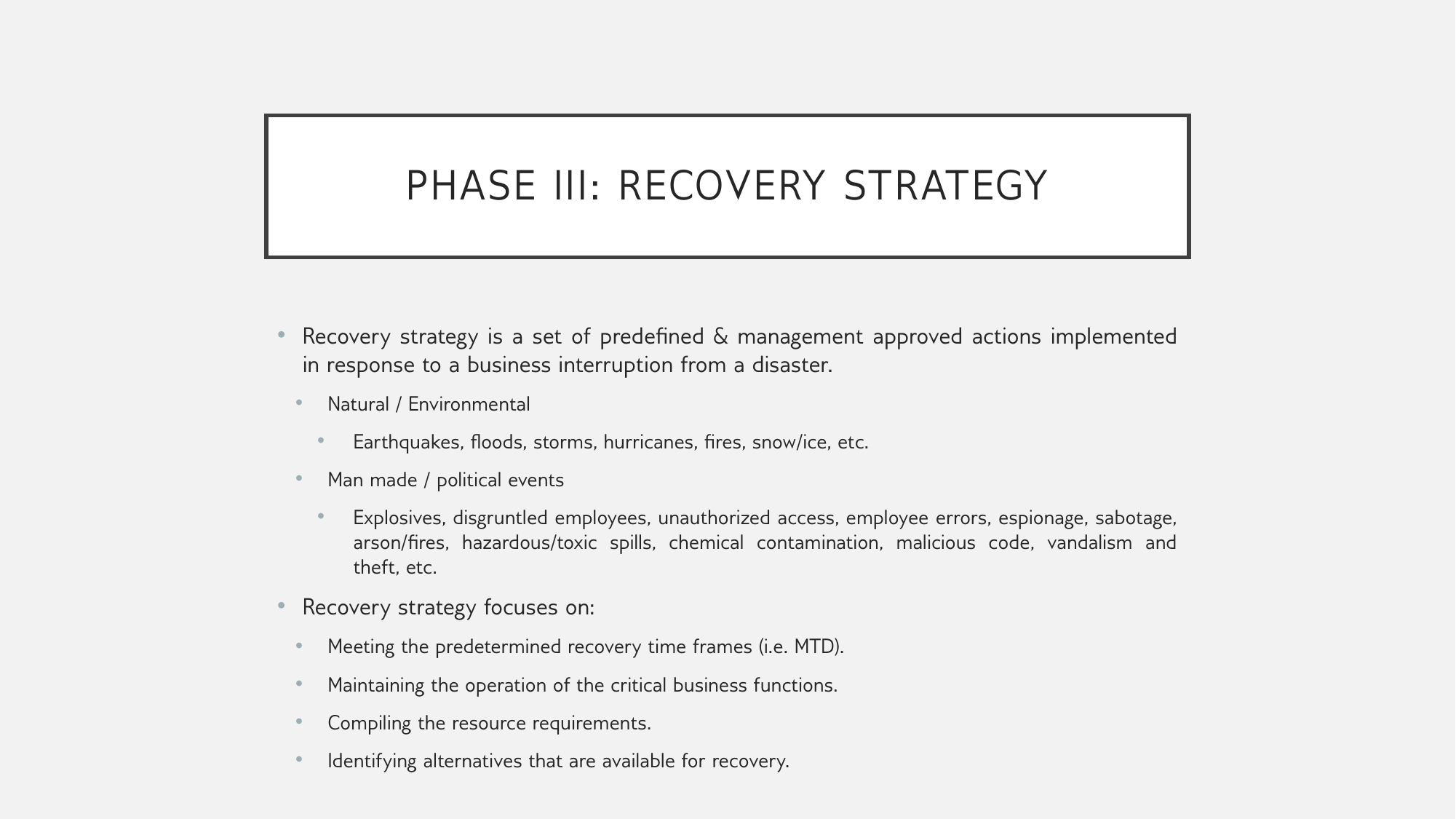

# Phase III: Recovery Strategy
Recovery strategy is a set of predefined & management approved actions implemented in response to a business interruption from a disaster.
Natural / Environmental
Earthquakes, floods, storms, hurricanes, fires, snow/ice, etc.
Man made / political events
Explosives, disgruntled employees, unauthorized access, employee errors, espionage, sabotage, arson/fires, hazardous/toxic spills, chemical contamination, malicious code, vandalism and theft, etc.
Recovery strategy focuses on:
Meeting the predetermined recovery time frames (i.e. MTD).
Maintaining the operation of the critical business functions.
Compiling the resource requirements.
Identifying alternatives that are available for recovery.